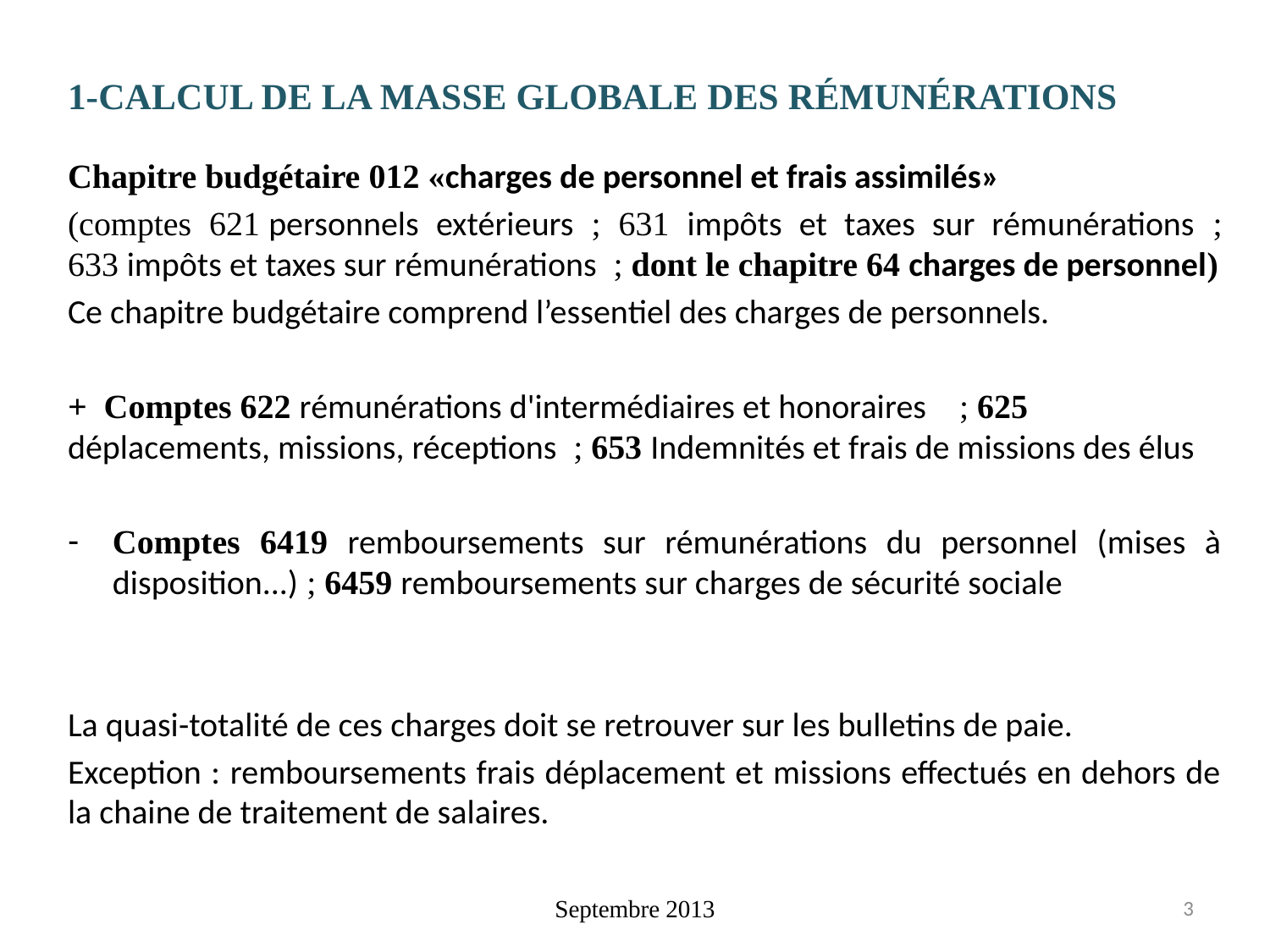

#
1-Calcul de la masse globale des rémunérations

Chapitre budgétaire 012 «charges de personnel et frais assimilés»
(comptes 621 personnels extérieurs ; 631 impôts et taxes sur rémunérations ; 633 impôts et taxes sur rémunérations  ; dont le chapitre 64 charges de personnel)
Ce chapitre budgétaire comprend l’essentiel des charges de personnels.

+  Comptes 622 rémunérations d'intermédiaires et honoraires    ; 625 déplacements, missions, réceptions  ; 653 Indemnités et frais de missions des élus

Comptes 6419 remboursements sur rémunérations du personnel (mises à disposition...) ; 6459 remboursements sur charges de sécurité sociale

La quasi-totalité de ces charges doit se retrouver sur les bulletins de paie.
Exception : remboursements frais déplacement et missions effectués en dehors de la chaine de traitement de salaires.

Septembre 2013
3